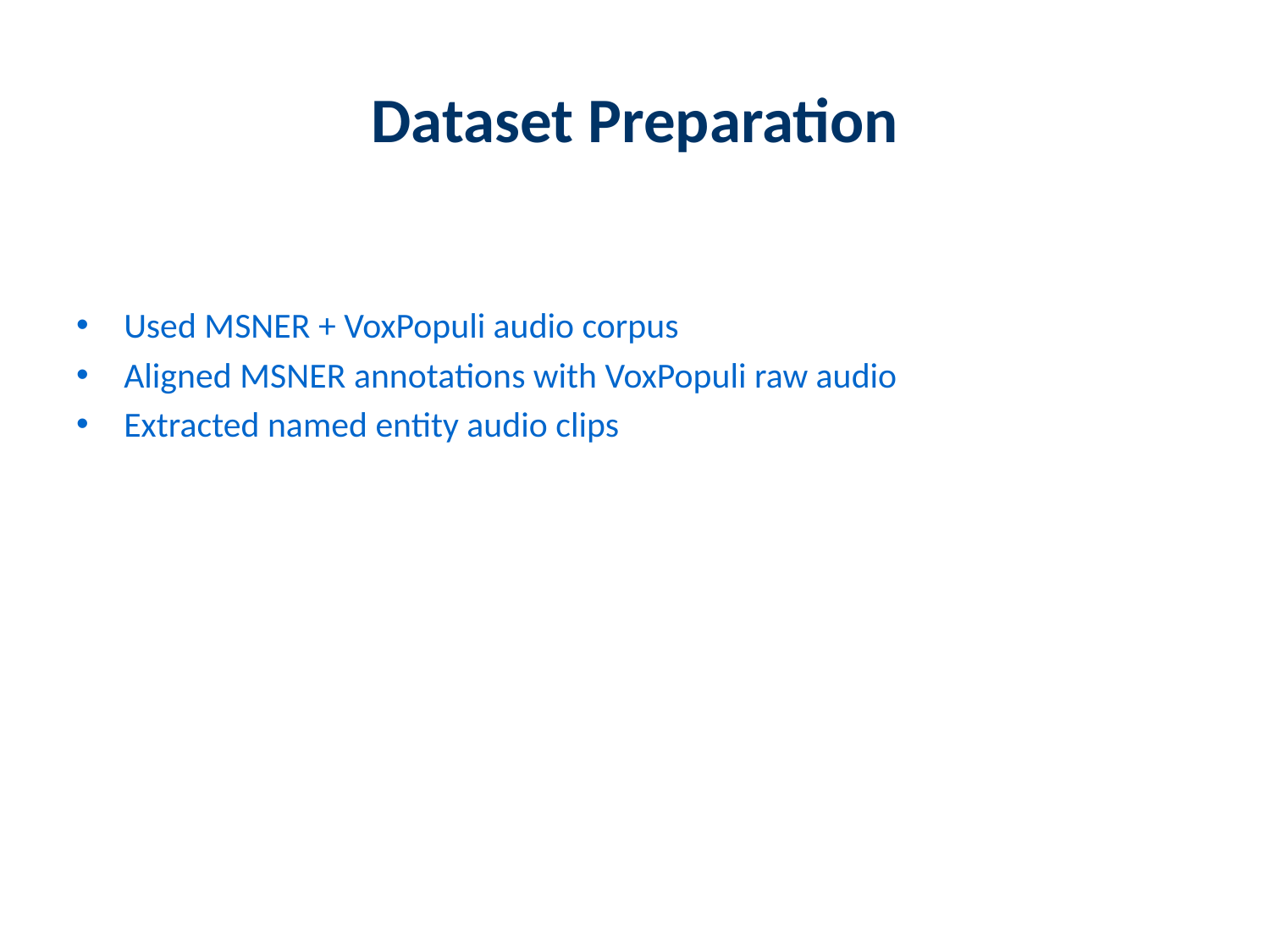

# Dataset Preparation

Used MSNER + VoxPopuli audio corpus
Aligned MSNER annotations with VoxPopuli raw audio
Extracted named entity audio clips